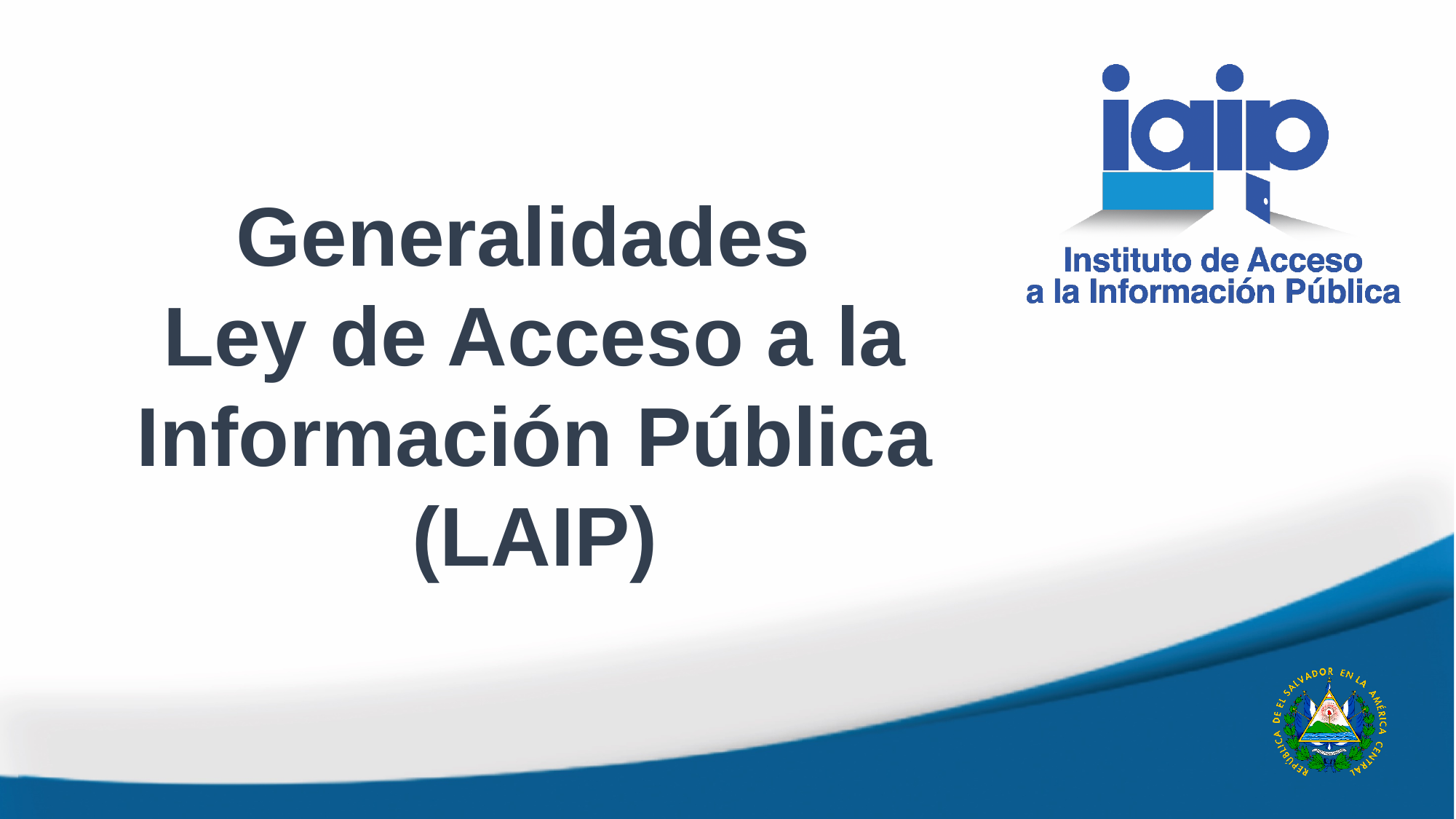

Generalidades
Ley de Acceso a la Información Pública
(LAIP)